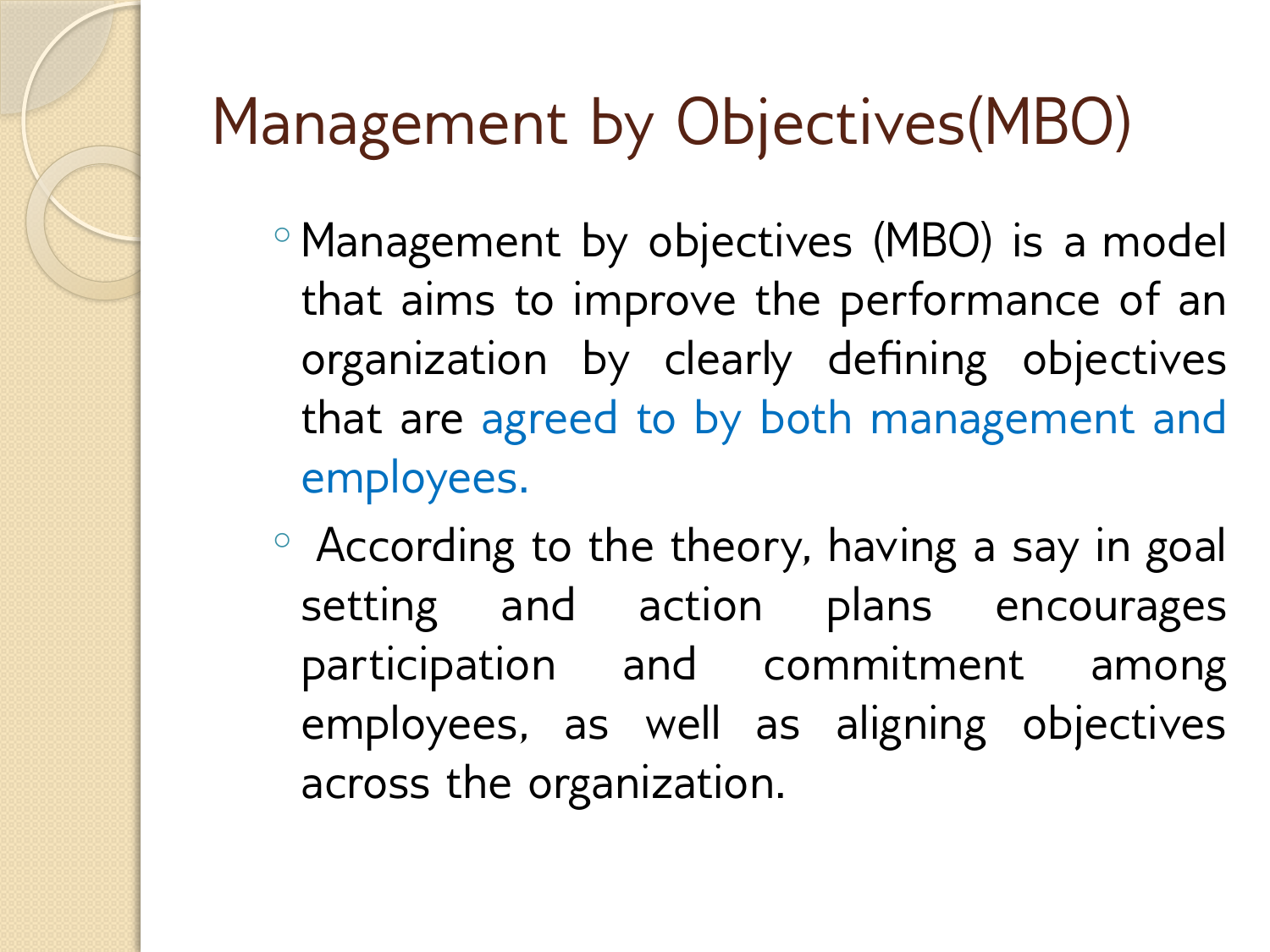

# Management by Objectives(MBO)
Management by objectives (MBO) is a model that aims to improve the performance of an organization by clearly defining objectives that are agreed to by both management and employees.
 According to the theory, having a say in goal setting and action plans encourages participation and commitment among employees, as well as aligning objectives across the organization.